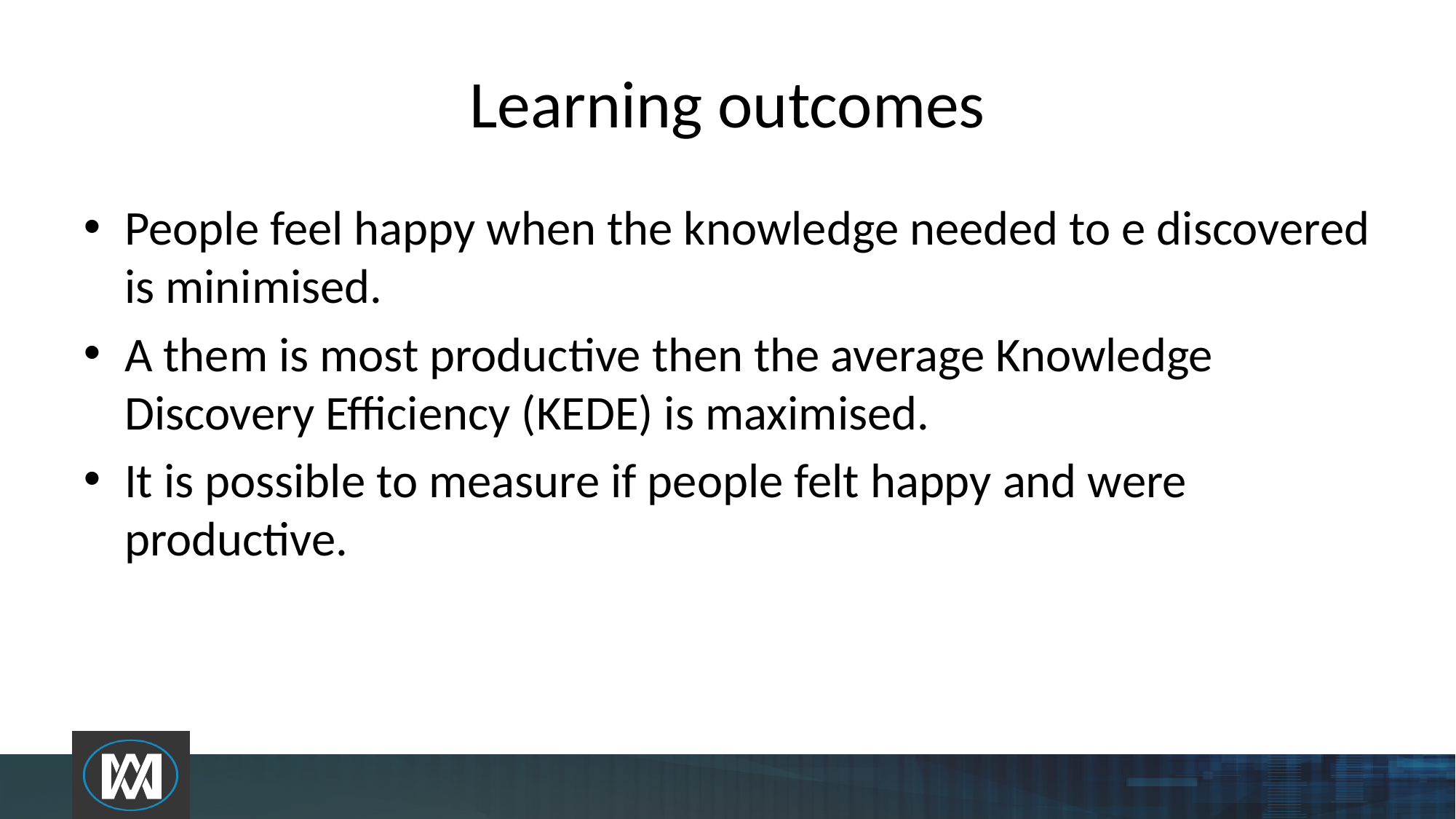

# Learning outcomes
People feel happy when the knowledge needed to e discovered is minimised.
A them is most productive then the average Knowledge Discovery Efficiency (KEDE) is maximised.
It is possible to measure if people felt happy and were productive.